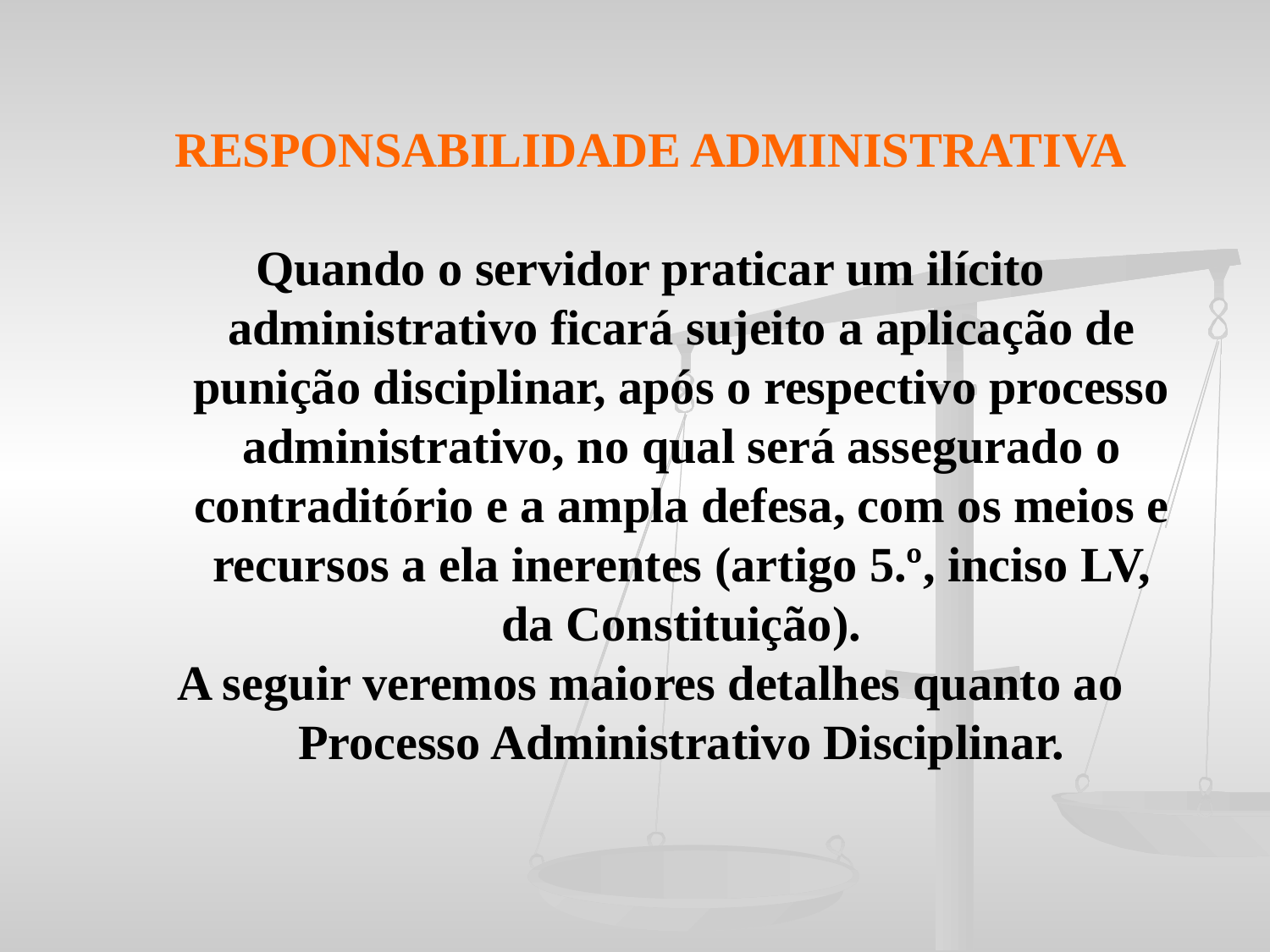

RESPONSABILIDADE ADMINISTRATIVA

Quando o servidor praticar um ilícito administrativo ficará sujeito a aplicação de punição disciplinar, após o respectivo processo administrativo, no qual será assegurado o contraditório e a ampla defesa, com os meios e recursos a ela inerentes (artigo 5.º, inciso LV, da Constituição).
A seguir veremos maiores detalhes quanto ao Processo Administrativo Disciplinar.